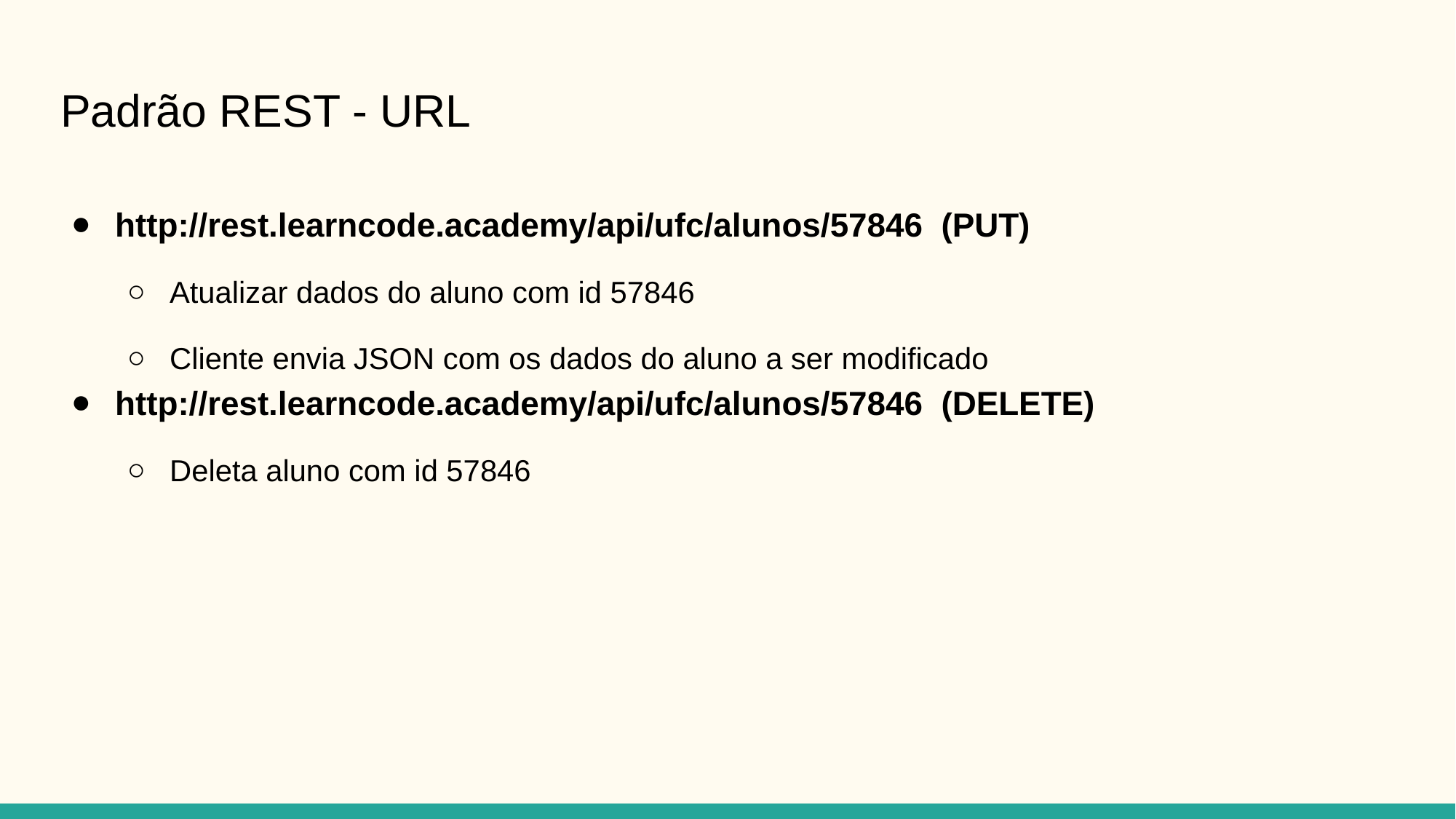

# Padrão REST - URL
http://rest.learncode.academy/api/ufc/alunos/57846  (PUT)
Atualizar dados do aluno com id 57846
Cliente envia JSON com os dados do aluno a ser modificado
http://rest.learncode.academy/api/ufc/alunos/57846  (DELETE)
Deleta aluno com id 57846